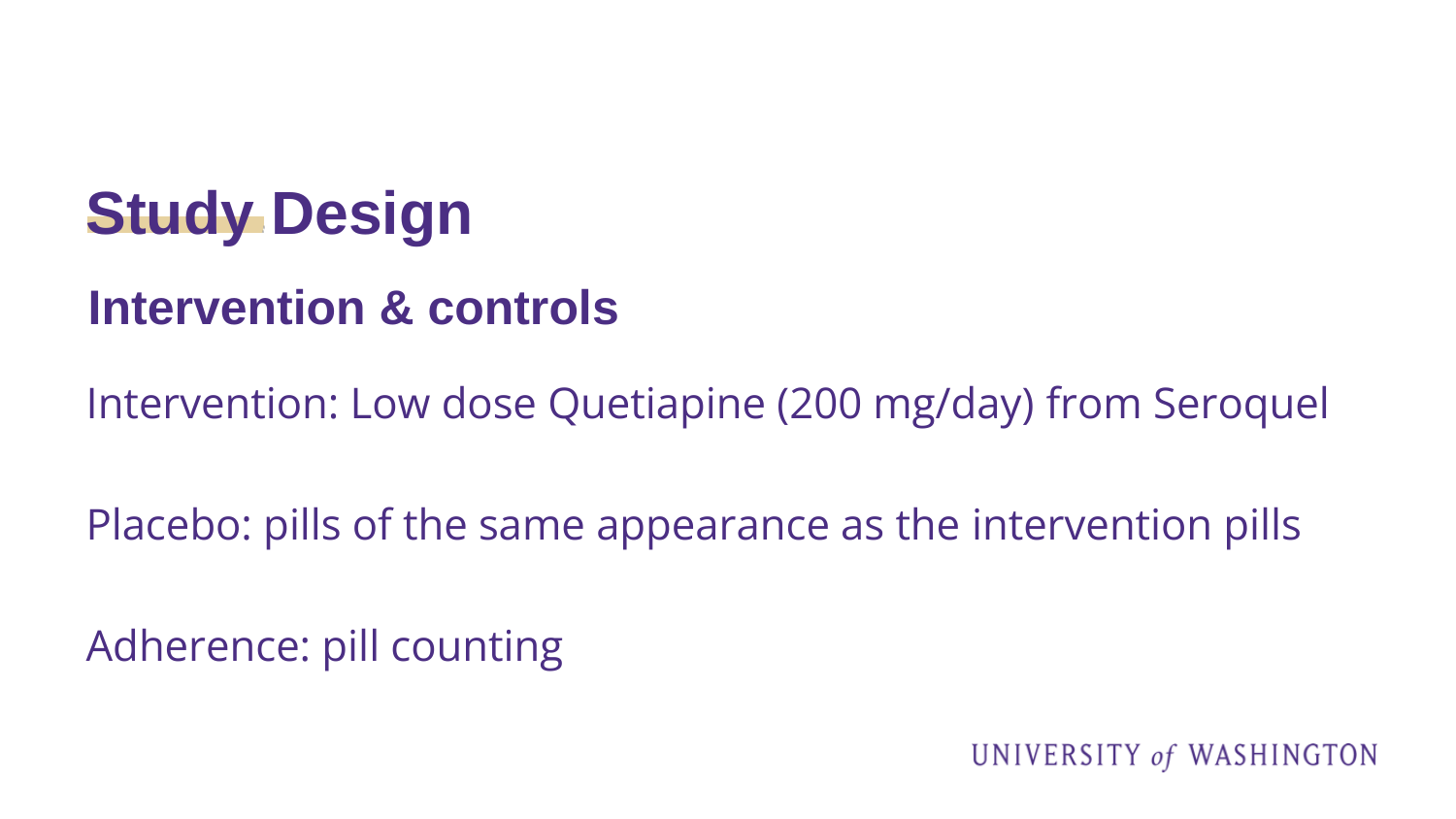

# Study Design
Intervention & controls
Intervention: Low dose Quetiapine (200 mg/day) from Seroquel

Placebo: pills of the same appearance as the intervention pills

Adherence: pill counting